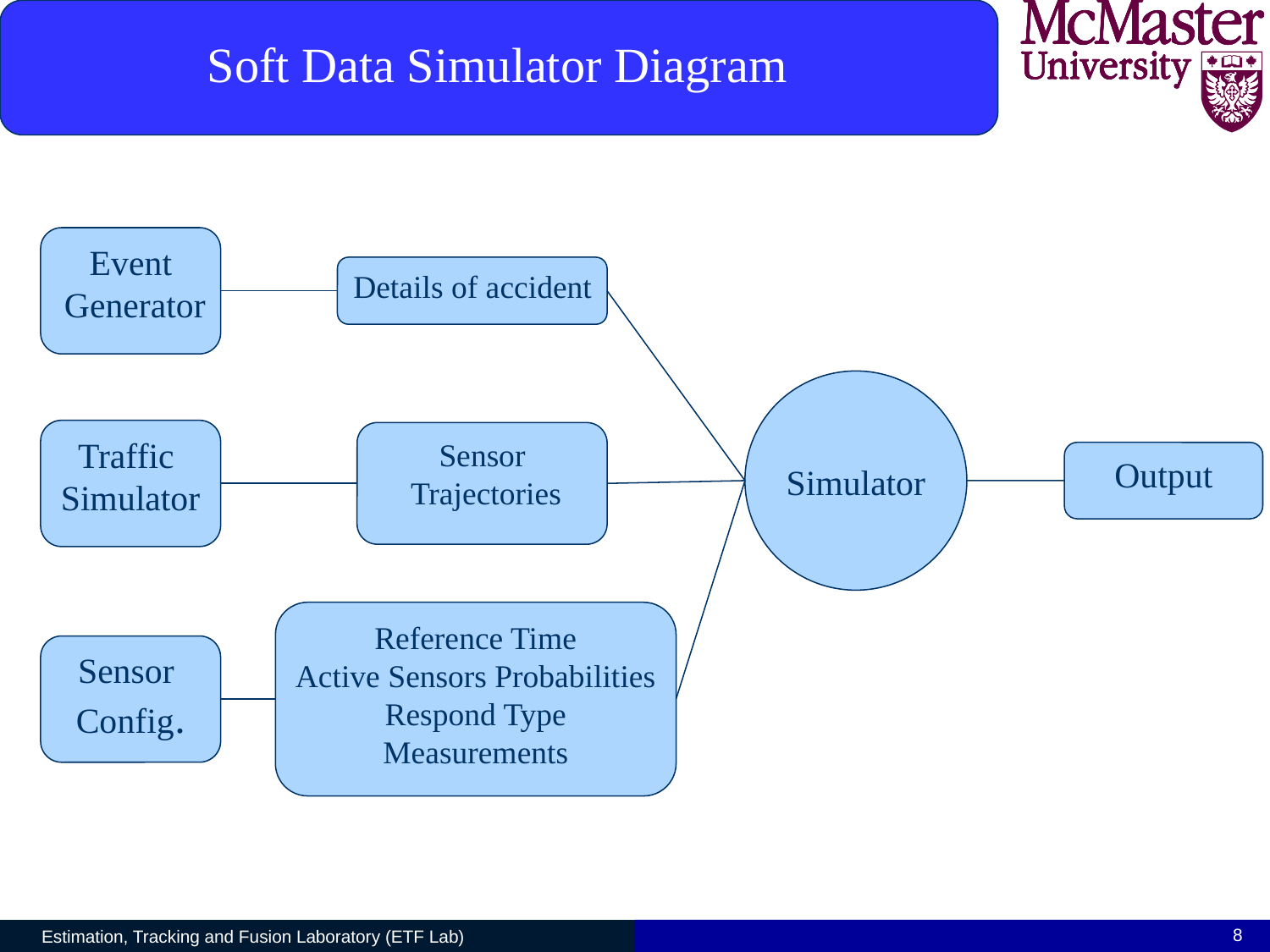

Soft Data Simulator Diagram
Event
 Generator

Details of accident

Simulator
Traffic
Simulator
Sensor
 Trajectories
Output
Reference Time
Active Sensors Probabilities
Respond Type
Measurements
Sensor
Config.